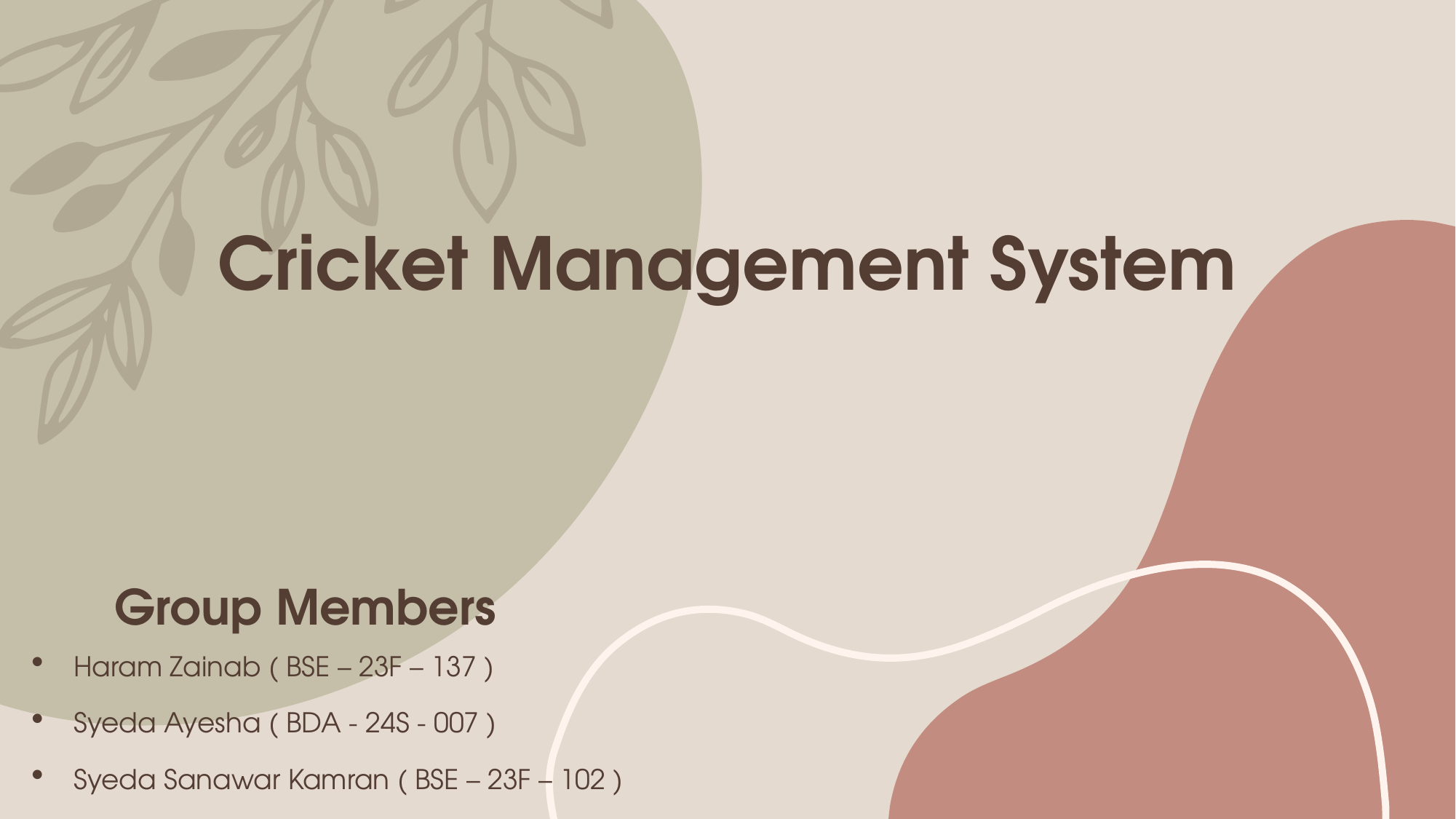

# Cricket Management System
      Group Members
Haram Zainab ( BSE – 23F – 137 )

Syeda Ayesha ( BDA - 24S - 007 )

Syeda Sanawar Kamran ( BSE – 23F – 102 )